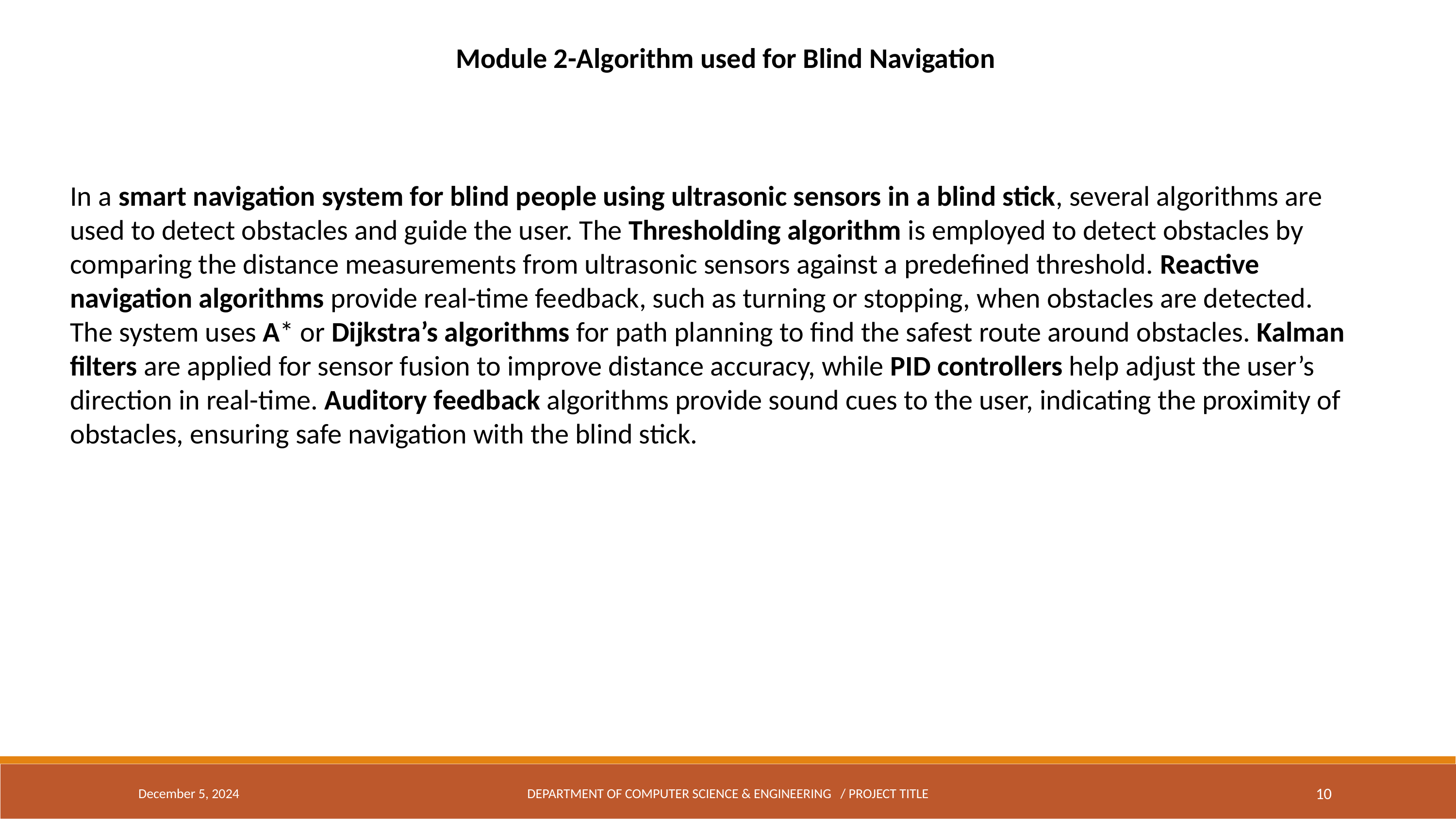

Module 2-Algorithm used for Blind Navigation
In a smart navigation system for blind people using ultrasonic sensors in a blind stick, several algorithms are used to detect obstacles and guide the user. The Thresholding algorithm is employed to detect obstacles by comparing the distance measurements from ultrasonic sensors against a predefined threshold. Reactive navigation algorithms provide real-time feedback, such as turning or stopping, when obstacles are detected. The system uses A* or Dijkstra’s algorithms for path planning to find the safest route around obstacles. Kalman filters are applied for sensor fusion to improve distance accuracy, while PID controllers help adjust the user’s direction in real-time. Auditory feedback algorithms provide sound cues to the user, indicating the proximity of obstacles, ensuring safe navigation with the blind stick.
December 5, 2024
DEPARTMENT OF COMPUTER SCIENCE & ENGINEERING   / PROJECT TITLE
10